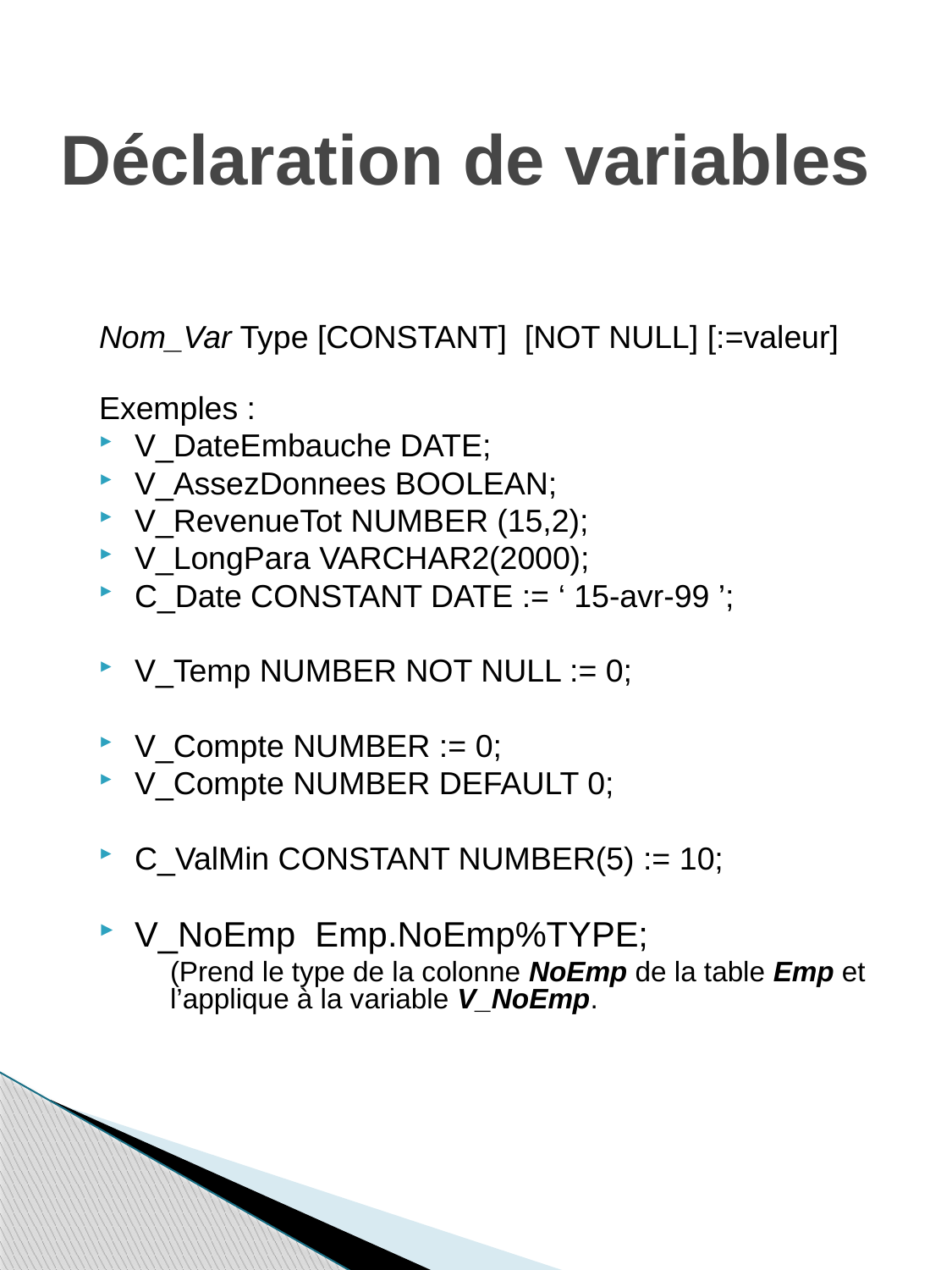

# Déclaration de variables
Nom_Var Type [CONSTANT]  [NOT NULL] [:=valeur]

Exemples :
V_DateEmbauche DATE;
V_AssezDonnees BOOLEAN;
V_RevenueTot NUMBER (15,2);
V_LongPara VARCHAR2(2000);
C_Date CONSTANT DATE := ‘ 15-avr-99 ’;

V_Temp NUMBER NOT NULL := 0;

V_Compte NUMBER := 0;
V_Compte NUMBER DEFAULT 0;

C_ValMin CONSTANT NUMBER(5) := 10;

V_NoEmp  Emp.NoEmp%TYPE;
	(Prend le type de la colonne NoEmp de la table Emp et l’applique à la variable V_NoEmp.